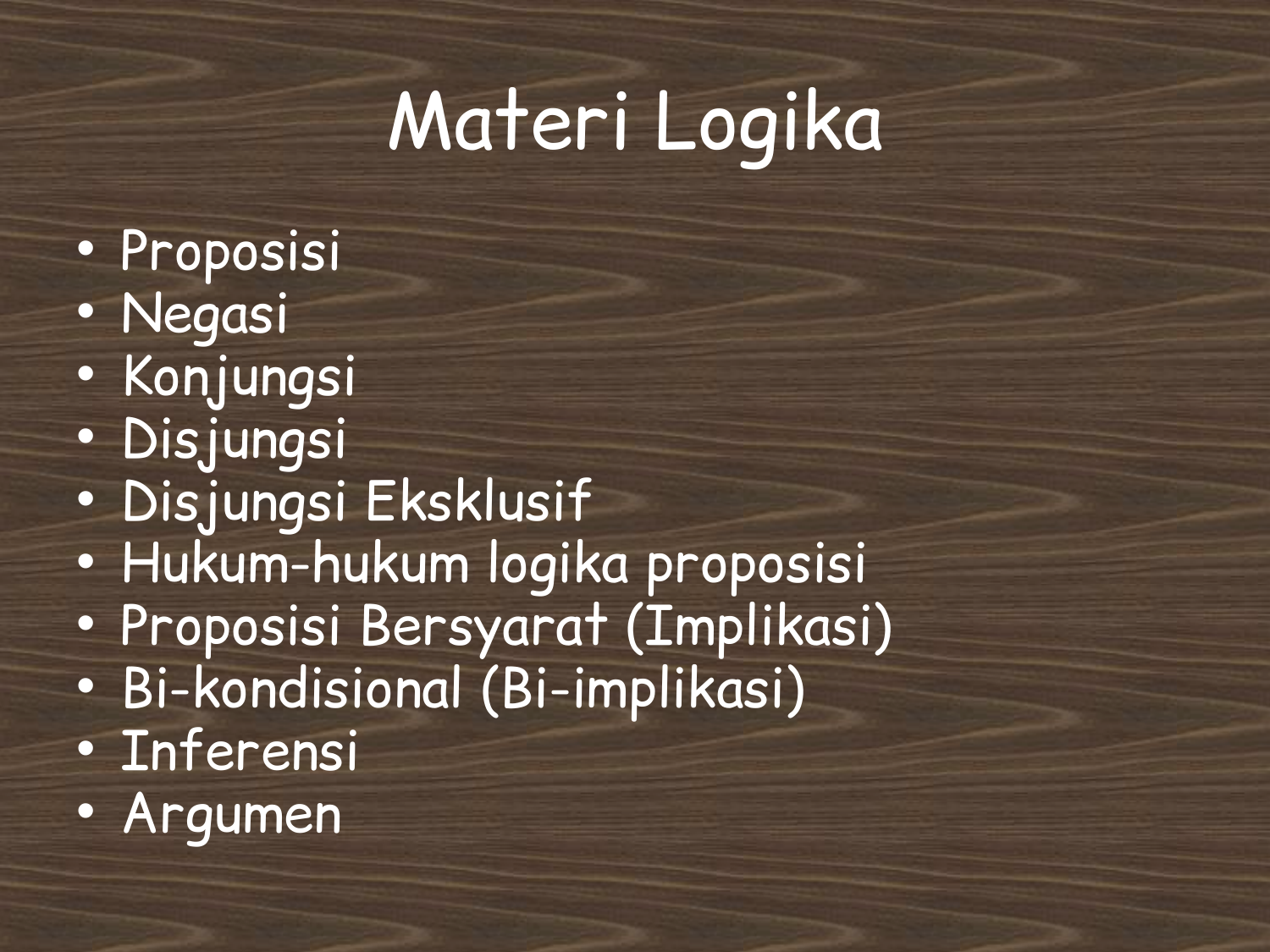

# Materi Logika
Proposisi
Negasi
Konjungsi
Disjungsi
Disjungsi Eksklusif
Hukum-hukum logika proposisi
Proposisi Bersyarat (Implikasi)
Bi-kondisional (Bi-implikasi)
Inferensi
Argumen

windaryoto
5